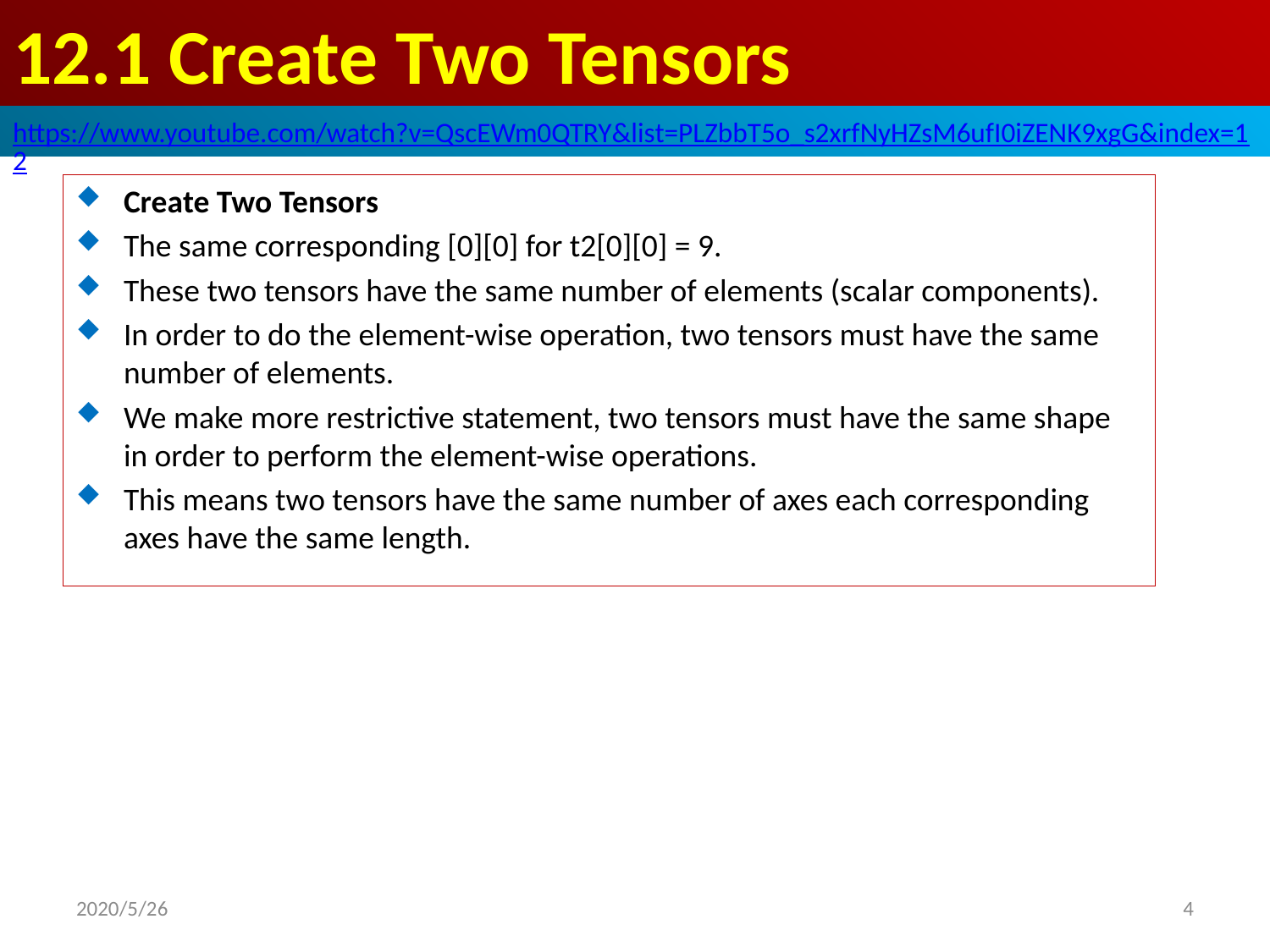

# 12.1 Create Two Tensors
https://www.youtube.com/watch?v=QscEWm0QTRY&list=PLZbbT5o_s2xrfNyHZsM6ufI0iZENK9xgG&index=12
Create Two Tensors
The same corresponding [0][0] for t2[0][0] = 9.
These two tensors have the same number of elements (scalar components).
In order to do the element-wise operation, two tensors must have the same number of elements.
We make more restrictive statement, two tensors must have the same shape in order to perform the element-wise operations.
This means two tensors have the same number of axes each corresponding axes have the same length.

2020/5/26
4